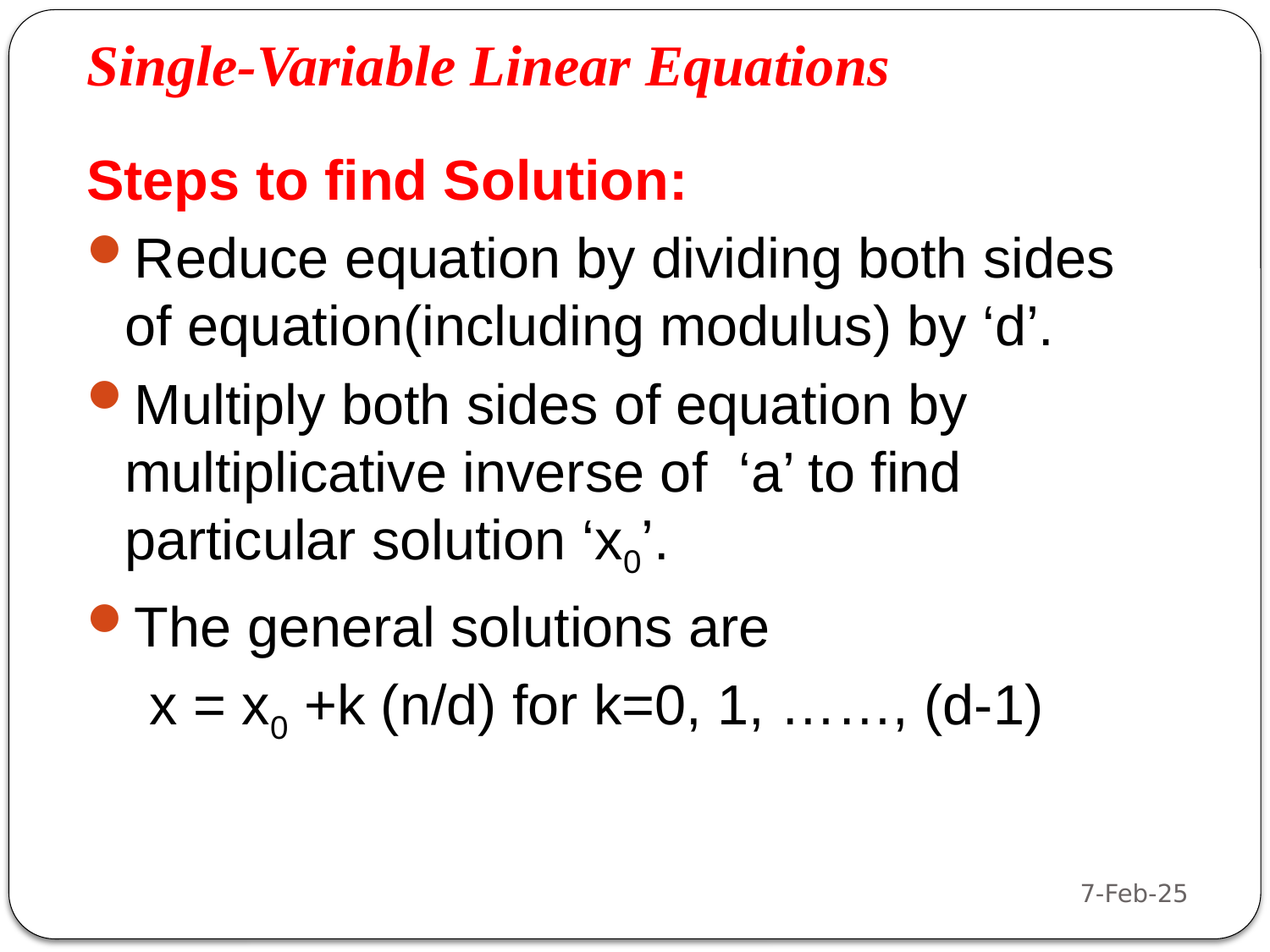

# Single-Variable Linear Equations
Steps to find Solution:
Reduce equation by dividing both sides of equation(including modulus) by ‘d’.
Multiply both sides of equation by multiplicative inverse of  ‘a’ to find particular solution ‘x0’.
The general solutions are
    x = x0 +k (n/d) for k=0, 1, ……, (d-1)

7-Feb-25